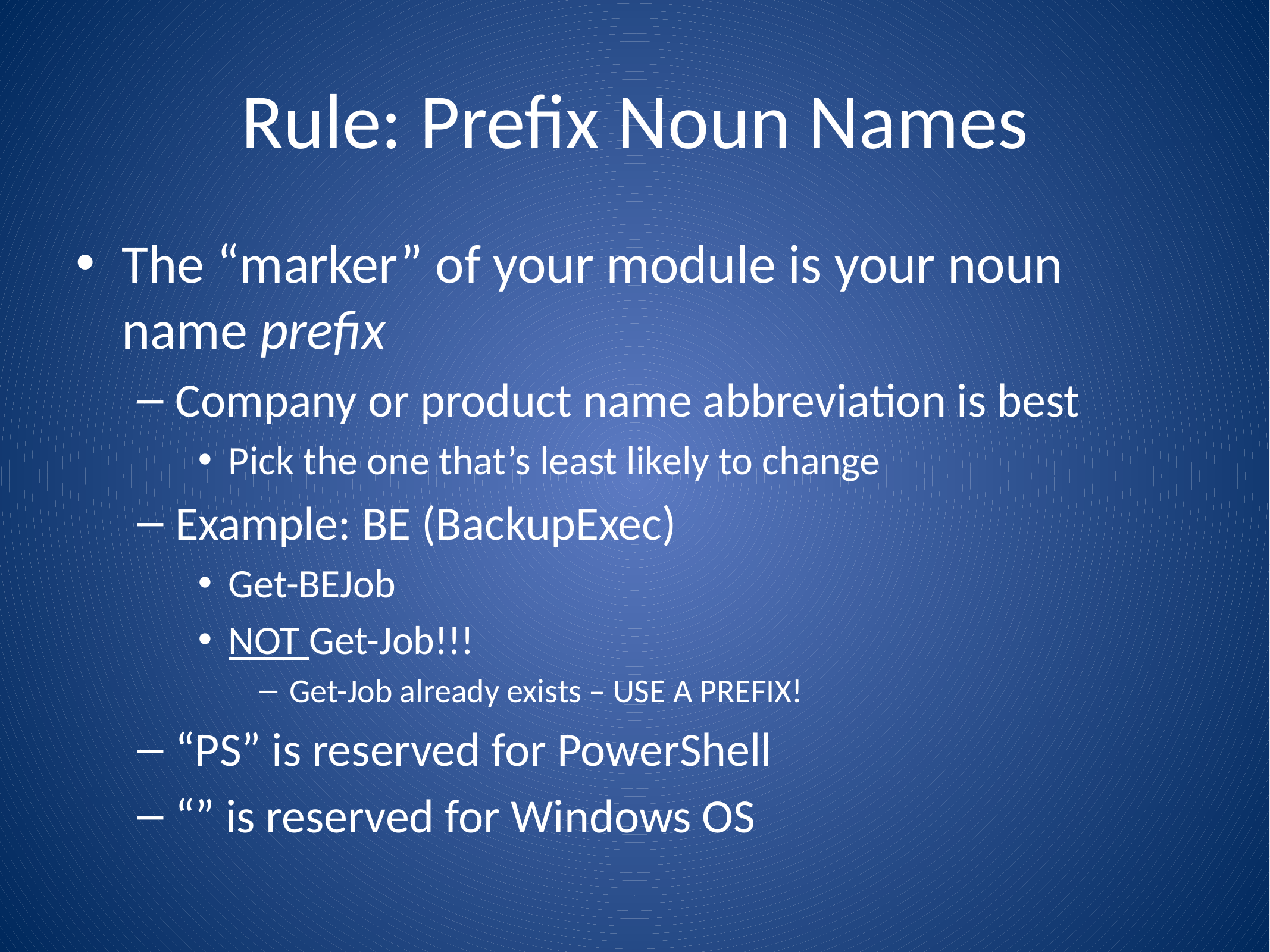

# Rule: Prefix Noun Names
The “marker” of your module is your noun name prefix
Company or product name abbreviation is best
Pick the one that’s least likely to change
Example: BE (BackupExec)
Get-BEJob
NOT Get-Job!!!
Get-Job already exists – USE A PREFIX!
“PS” is reserved for PowerShell
“” is reserved for Windows OS